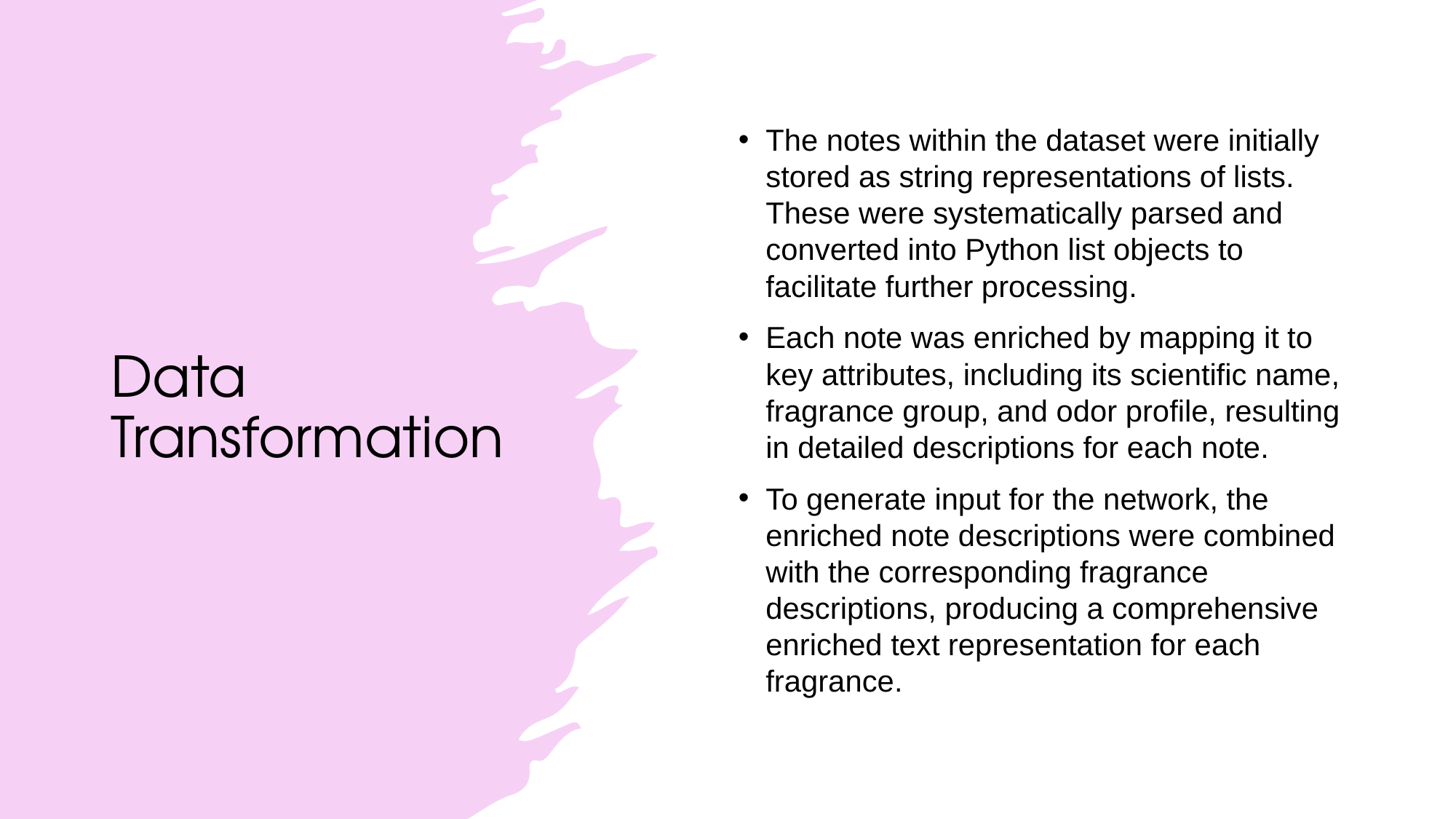

# Data Transformation
The notes within the dataset were initially stored as string representations of lists. These were systematically parsed and converted into Python list objects to facilitate further processing.
Each note was enriched by mapping it to key attributes, including its scientific name, fragrance group, and odor profile, resulting in detailed descriptions for each note.
To generate input for the network, the enriched note descriptions were combined with the corresponding fragrance descriptions, producing a comprehensive enriched text representation for each fragrance.